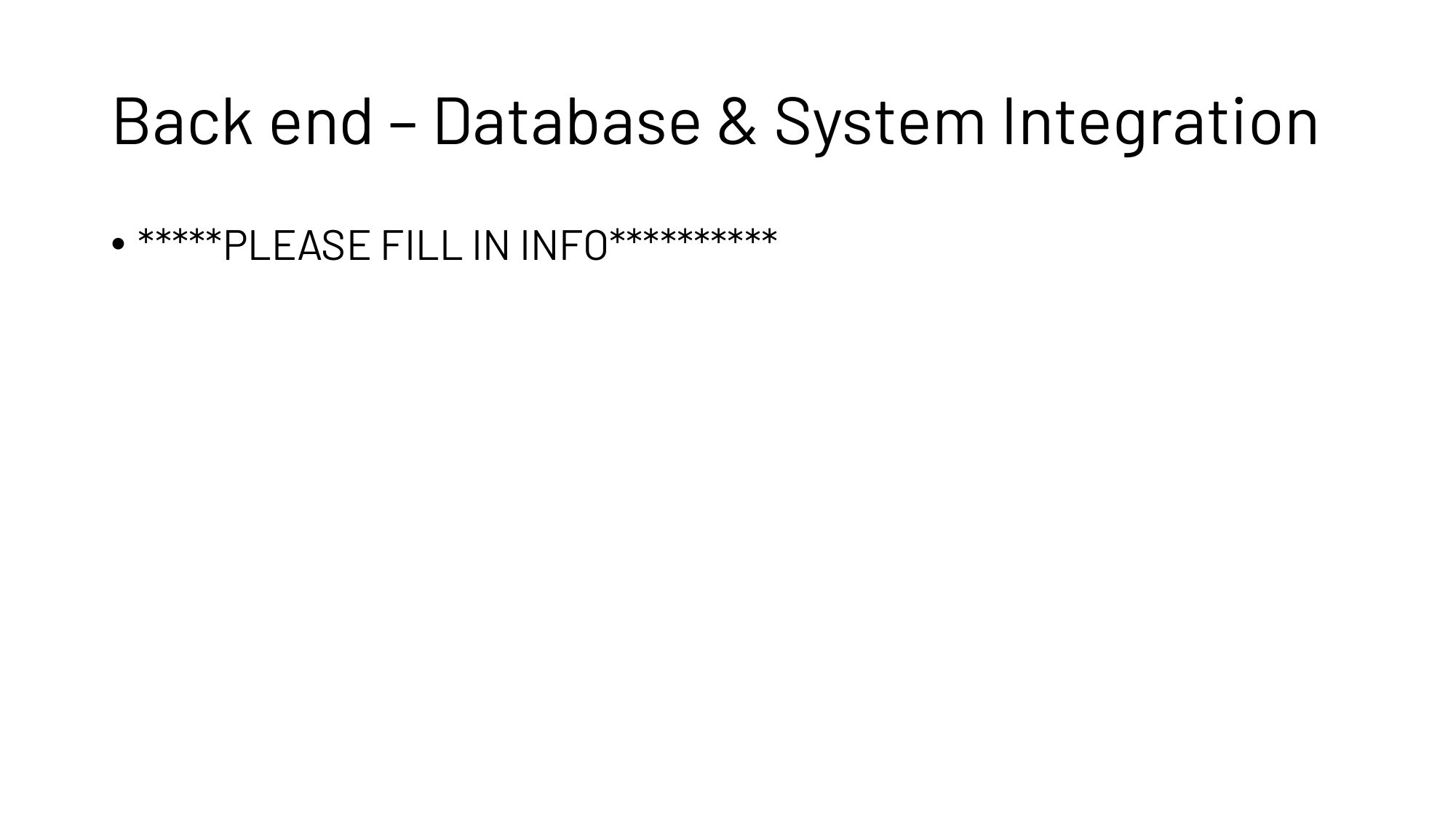

# Back end – Database & System Integration
*****PLEASE FILL IN INFO**********